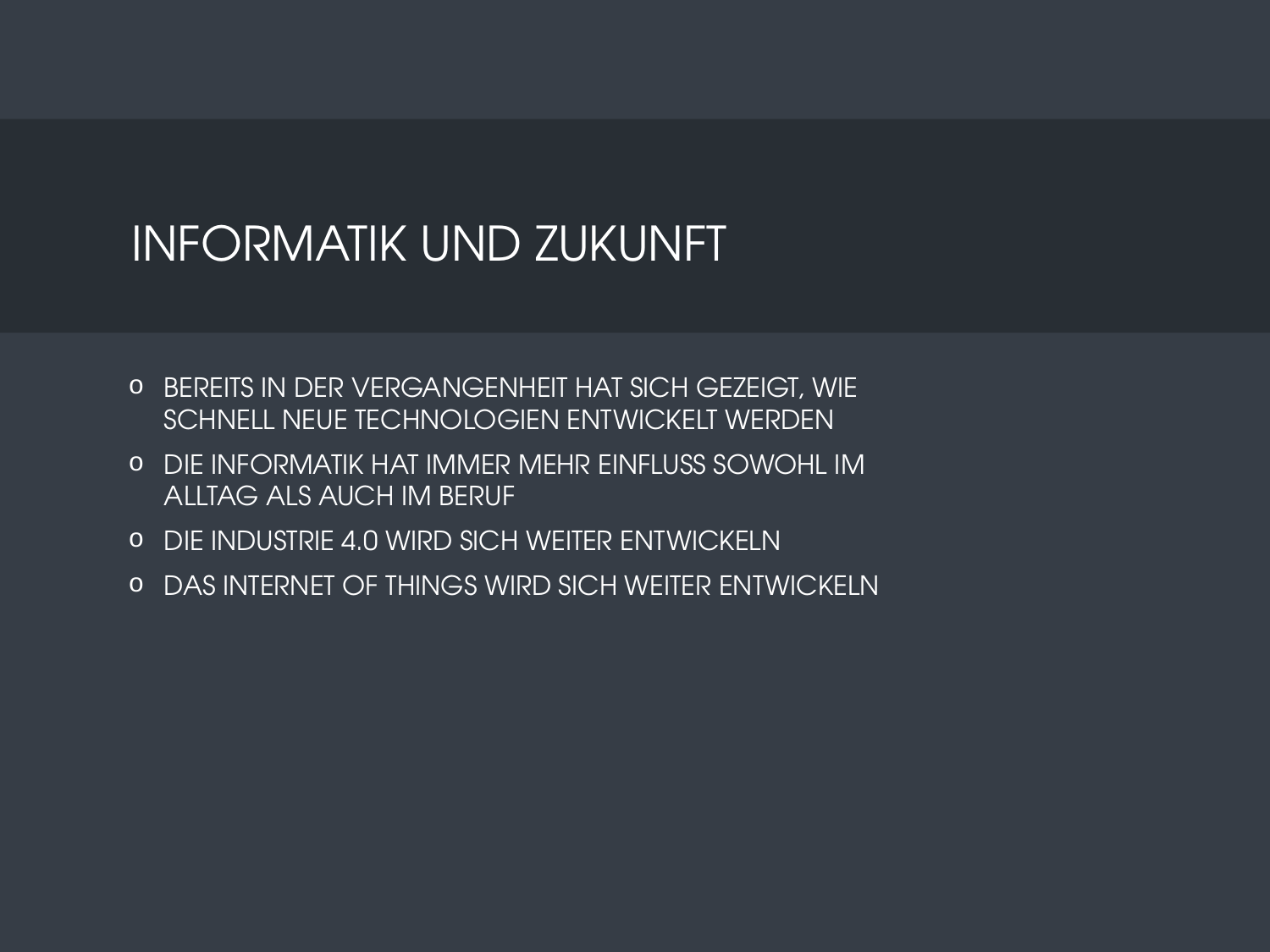

# Informatik und Zukunft
Bereits in der Vergangenheit hat sich gezeigt, wie schnell neue Technologien entwickelt werden
Die Informatik hat immer mehr Einfluss sowohl im Alltag als auch im Beruf
Die Industrie 4.0 wird sich weiter entwickeln
Das Internet of Things wird sich weiter entwickeln